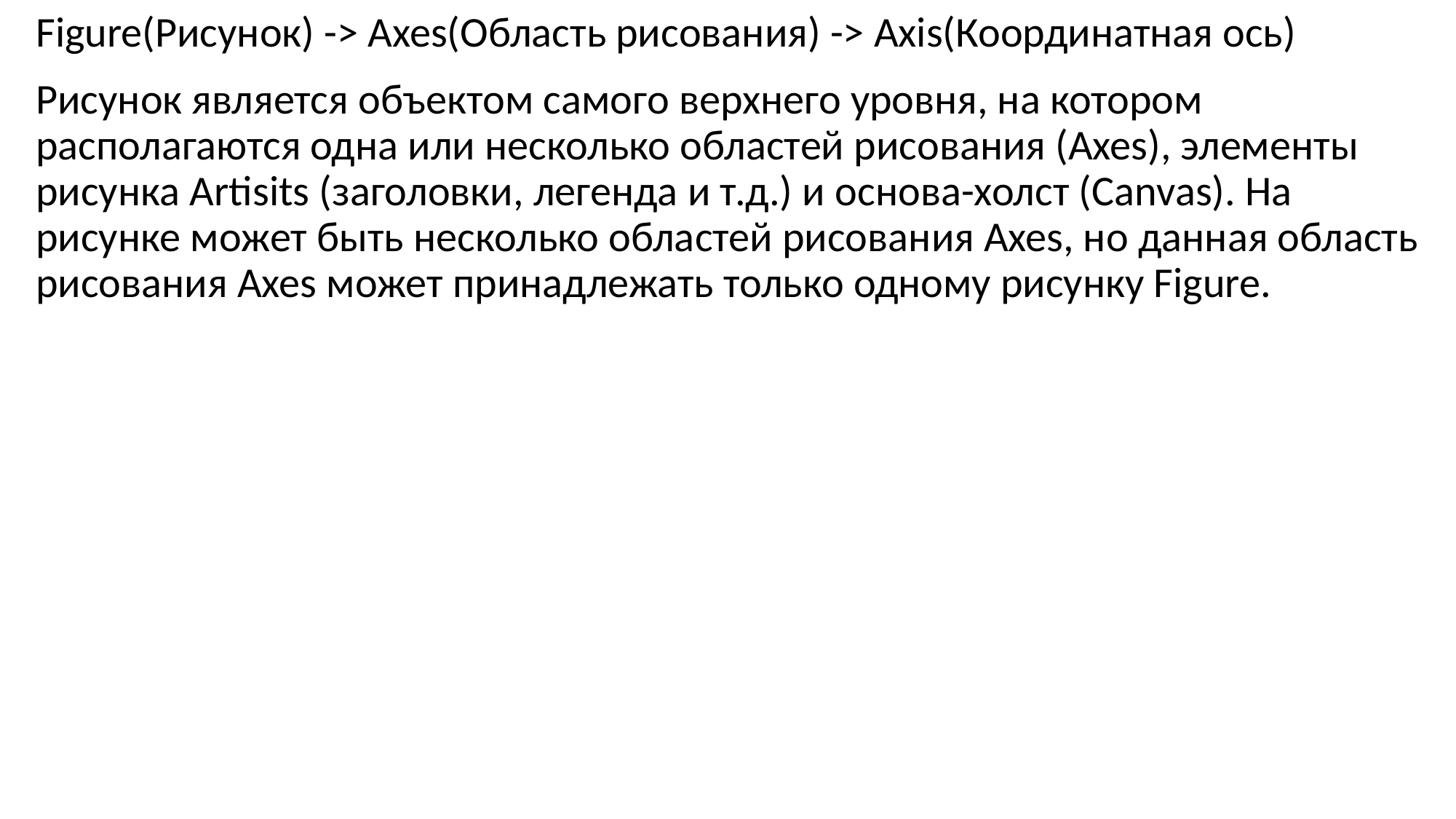

# Figure(Рисунок) -> Axes(Область рисования) -> Axis(Координатная ось)
Рисунок является объектом самого верхнего уровня, на котором располагаются одна или несколько областей рисования (Axes), элементы рисунка Artisits (заголовки, легенда и т.д.) и основа-холст (Canvas). На рисунке может быть несколько областей рисования Axes, но данная область рисования Axes может принадлежать только одному рисунку Figure.